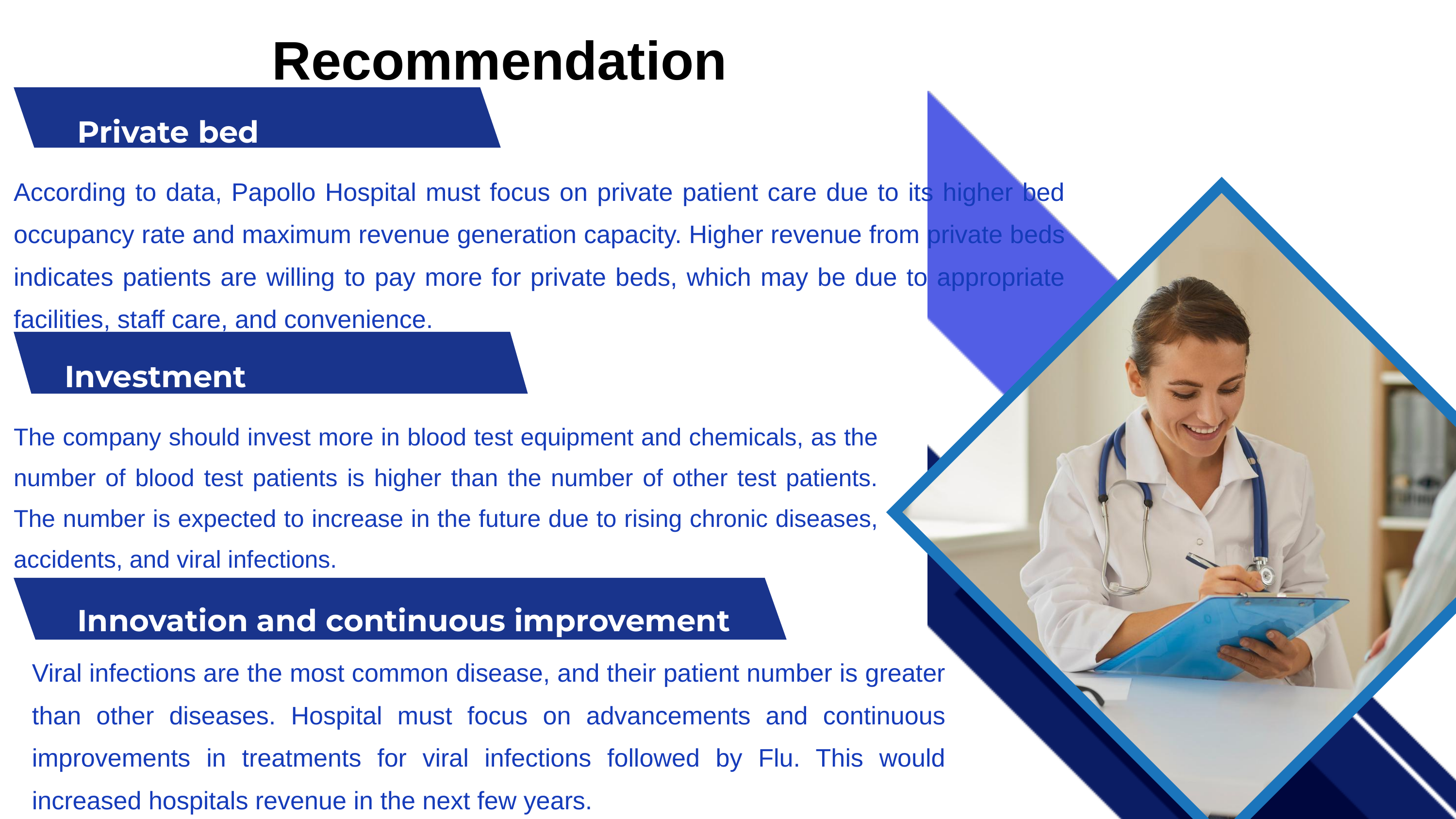

Recommendation

Private bed
According to data, Papollo Hospital must focus on private patient care due to its higher bed occupancy rate and maximum revenue generation capacity. Higher revenue from private beds indicates patients are willing to pay more for private beds, which may be due to appropriate facilities, staff care, and convenience.

Investment
The company should invest more in blood test equipment and chemicals, as the number of blood test patients is higher than the number of other test patients. The number is expected to increase in the future due to rising chronic diseases, accidents, and viral infections.

Innovation and continuous improvement
Viral infections are the most common disease, and their patient number is greater than other diseases. Hospital must focus on advancements and continuous improvements in treatments for viral infections followed by Flu. This would increased hospitals revenue in the next few years.